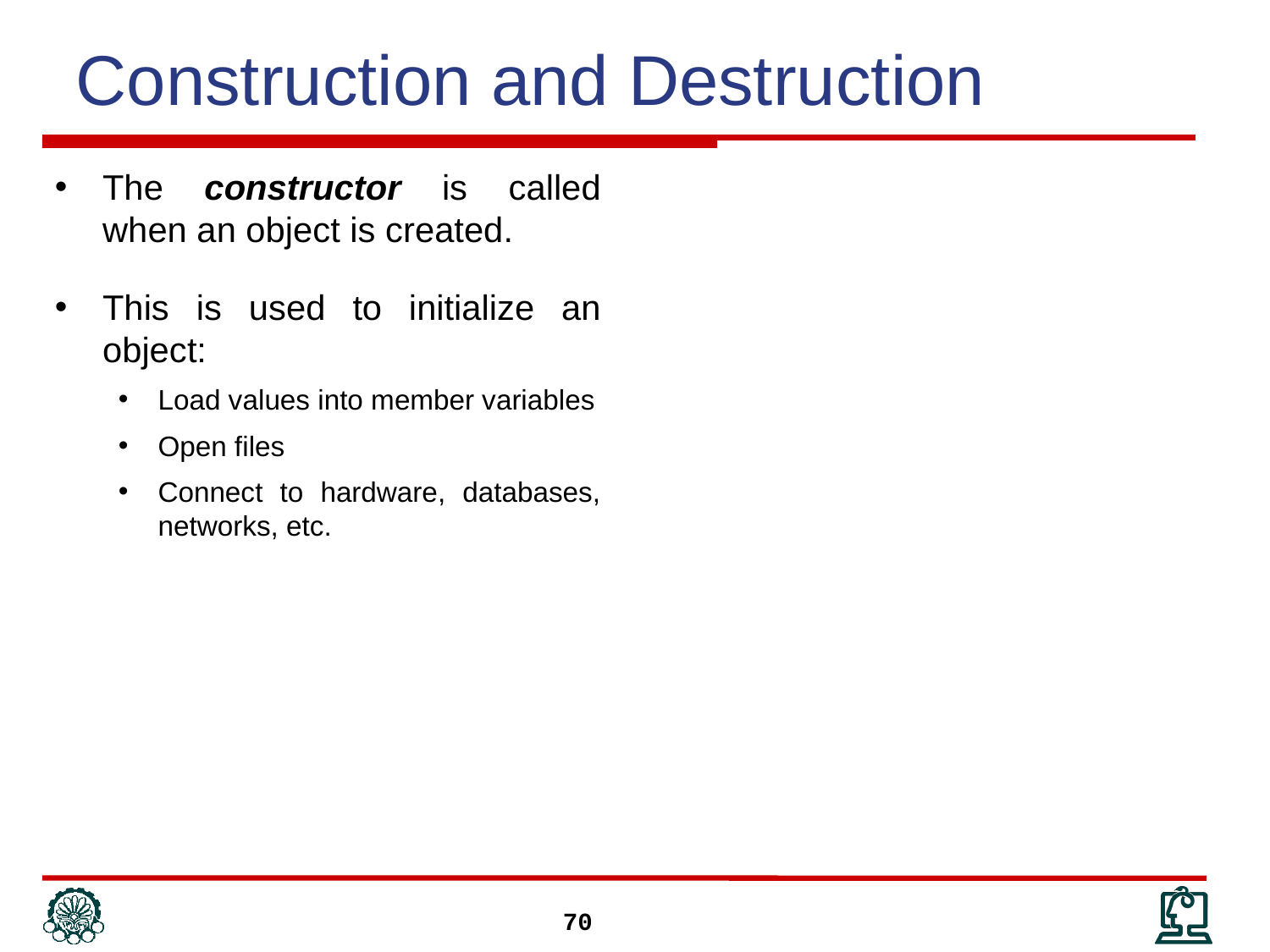

# Construction and Destruction
The constructor is called when an object is created.
This is used to initialize an object:
Load values into member variables
Open files
Connect to hardware, databases, networks, etc.

70